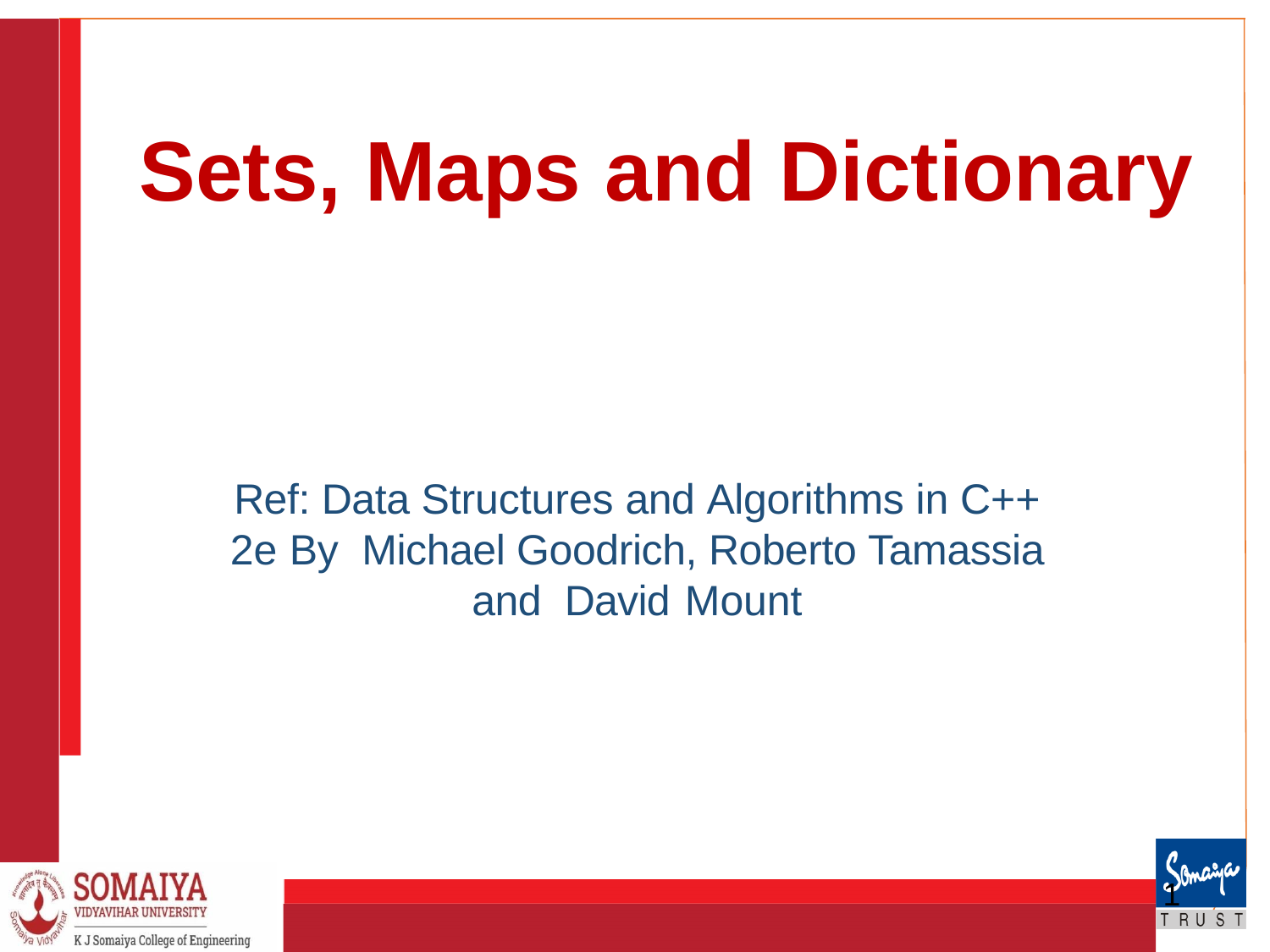

# Sets, Maps and Dictionary

Ref: Data Structures and Algorithms in C++ 2e By  Michael Goodrich, Roberto Tamassia and  David Mount
1